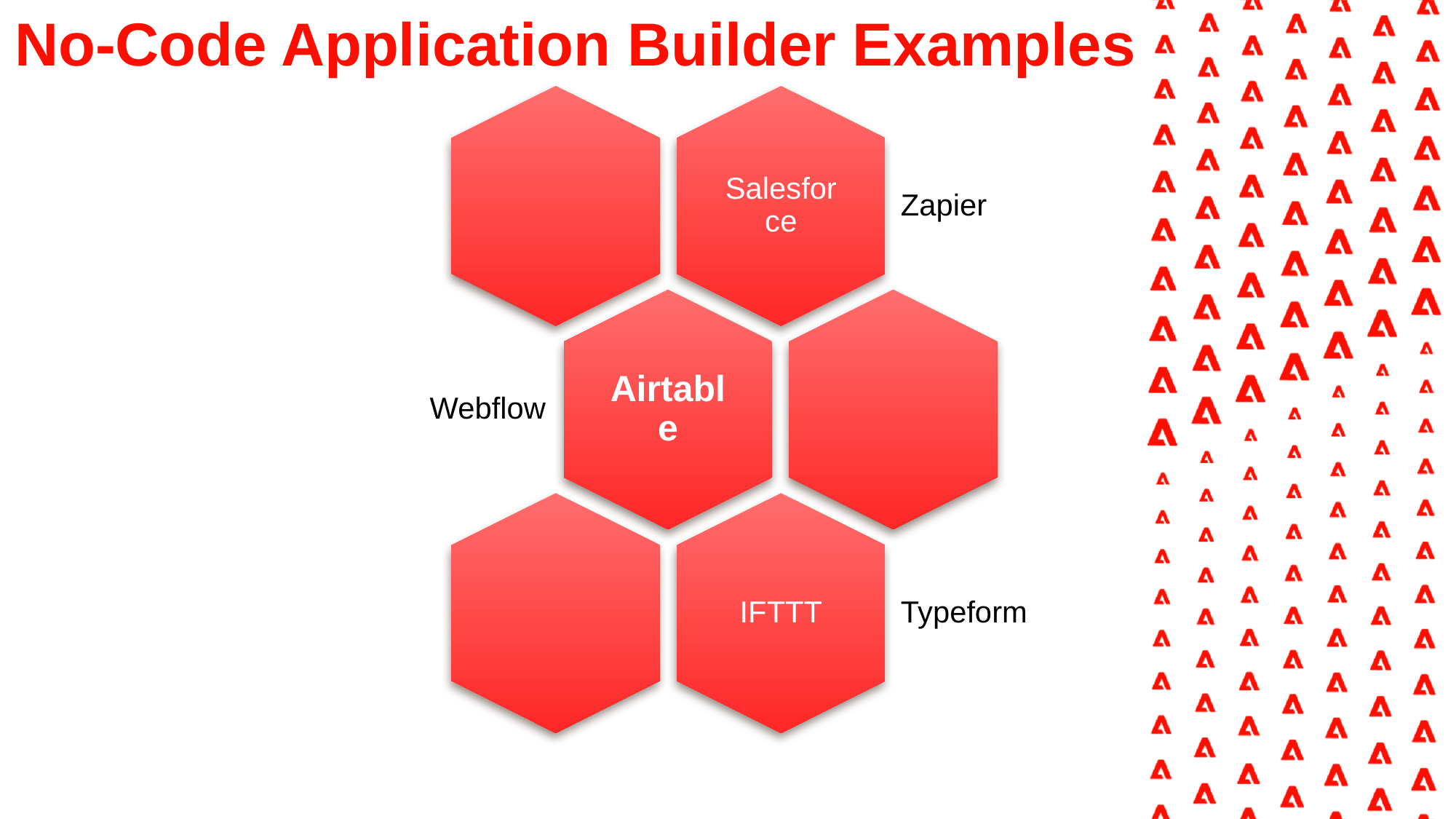

No-Code Application Builder Examples
Salesforce
Zapier

Airtable
Webflow

IFTTT
Typeform